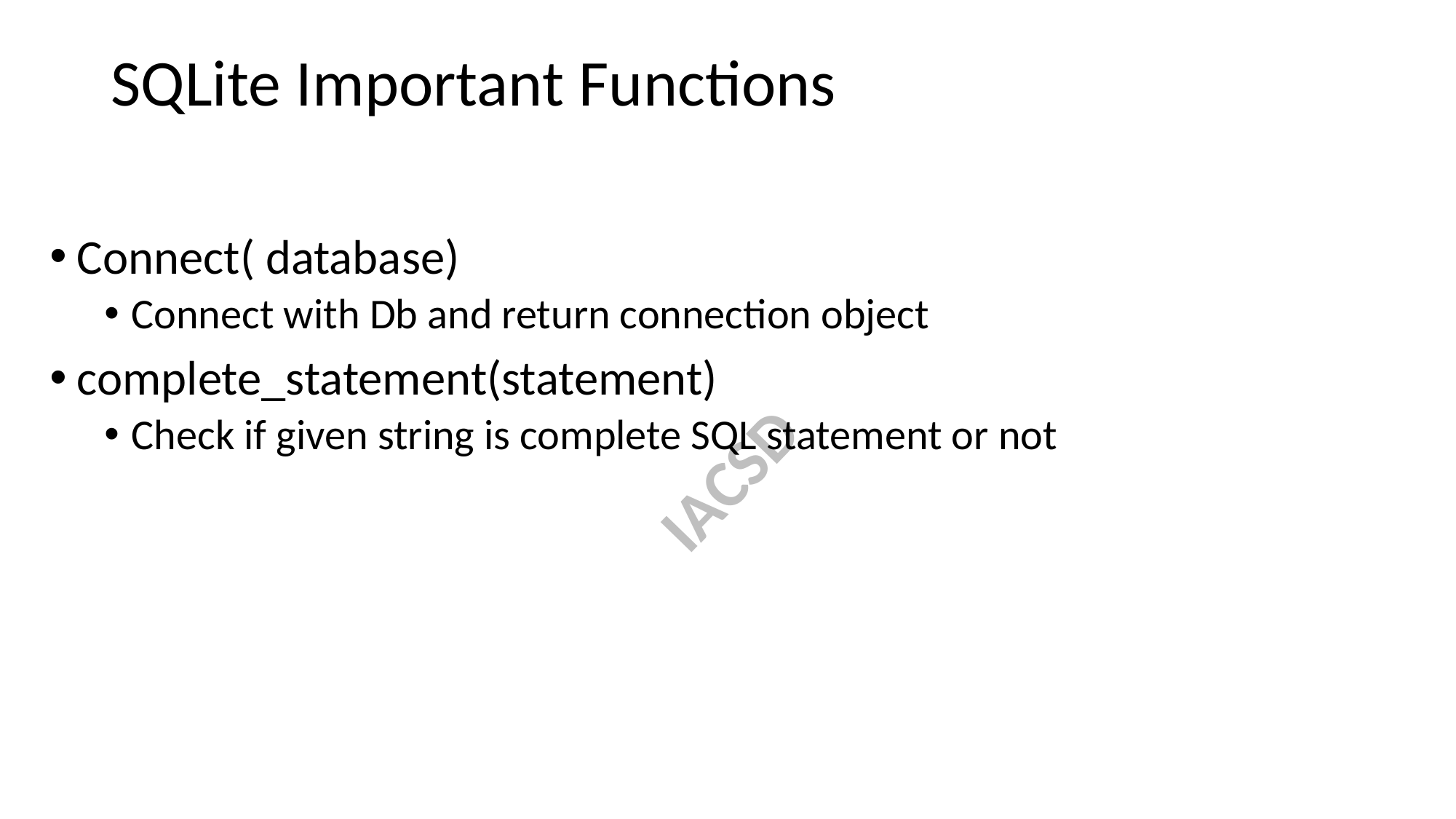

# SQLite Important Functions
Connect( database)
Connect with Db and return connection object
complete_statement(statement)
Check if given string is complete SQL statement or not